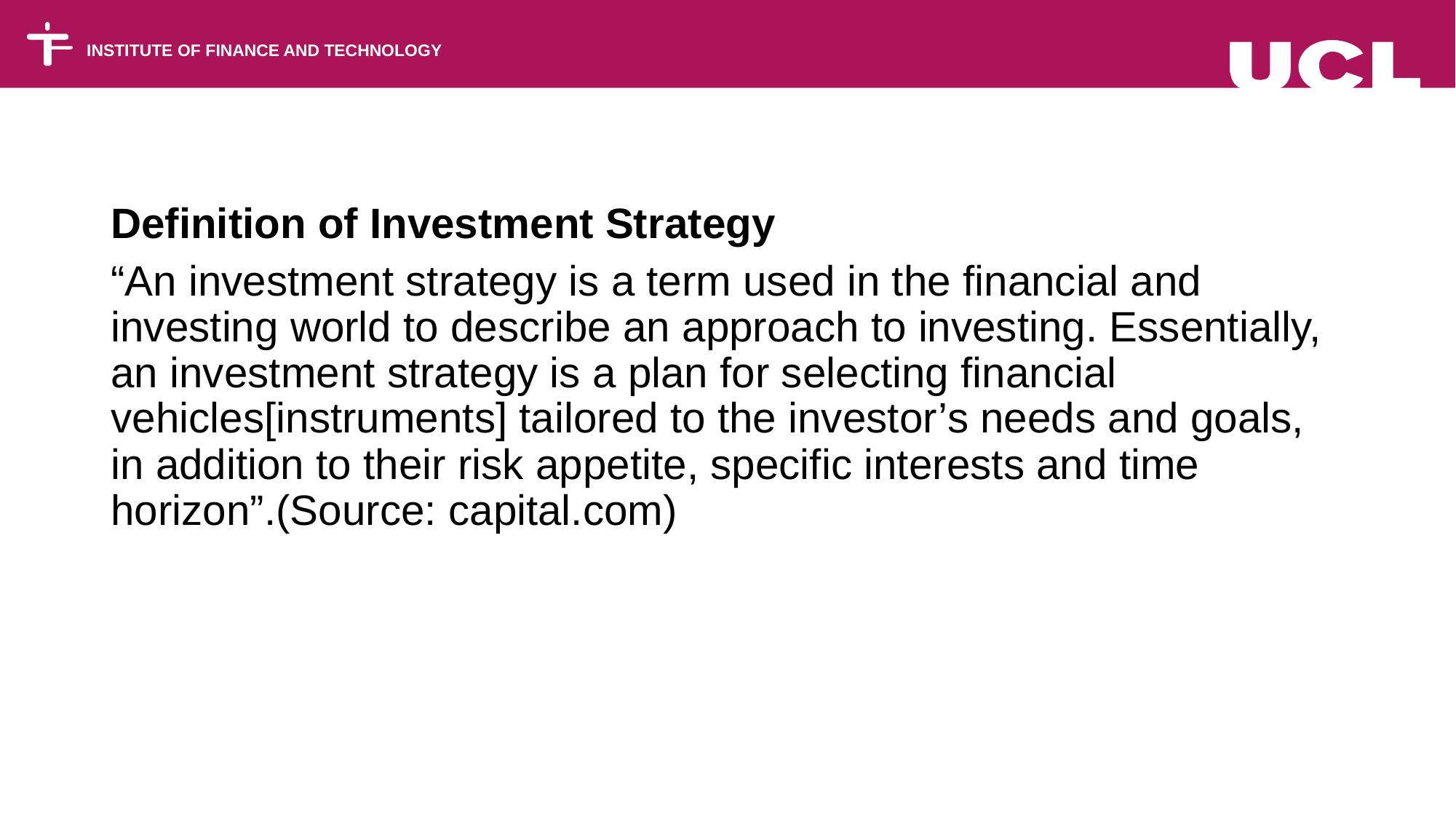

Definition of Investment Strategy
“An investment strategy is a term used in the financial and investing world to describe an approach to investing. Essentially, an investment strategy is a plan for selecting financial vehicles[instruments] tailored to the investor’s needs and goals, in addition to their risk appetite, specific interests and time horizon”.(Source: capital.com)